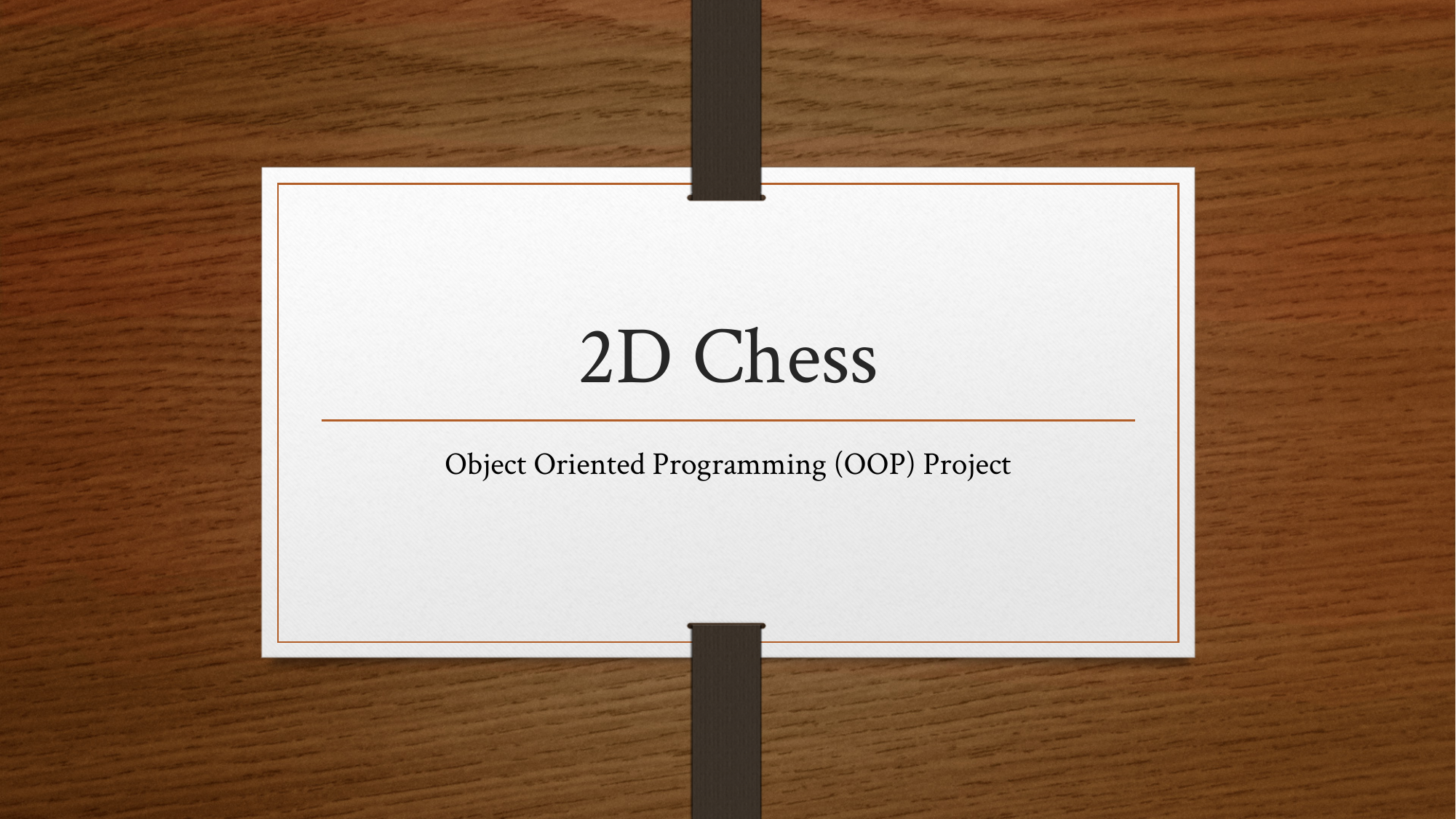

# 2D Chess
Object Oriented Programming (OOP) Project